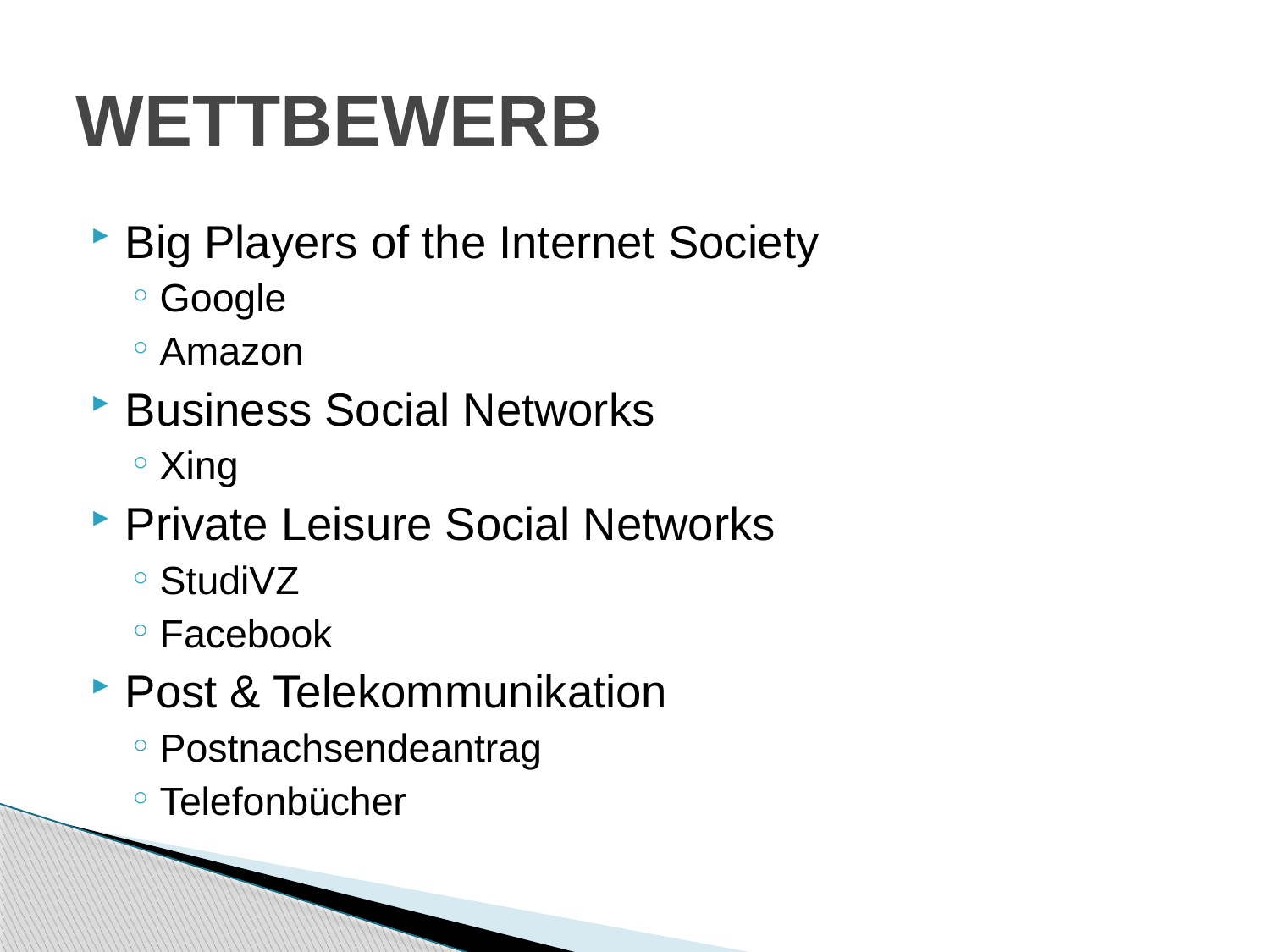

# WETTBEWERB
Big Players of the Internet Society
Google
Amazon
Business Social Networks
Xing
Private Leisure Social Networks
StudiVZ
Facebook
Post & Telekommunikation
Postnachsendeantrag
Telefonbücher